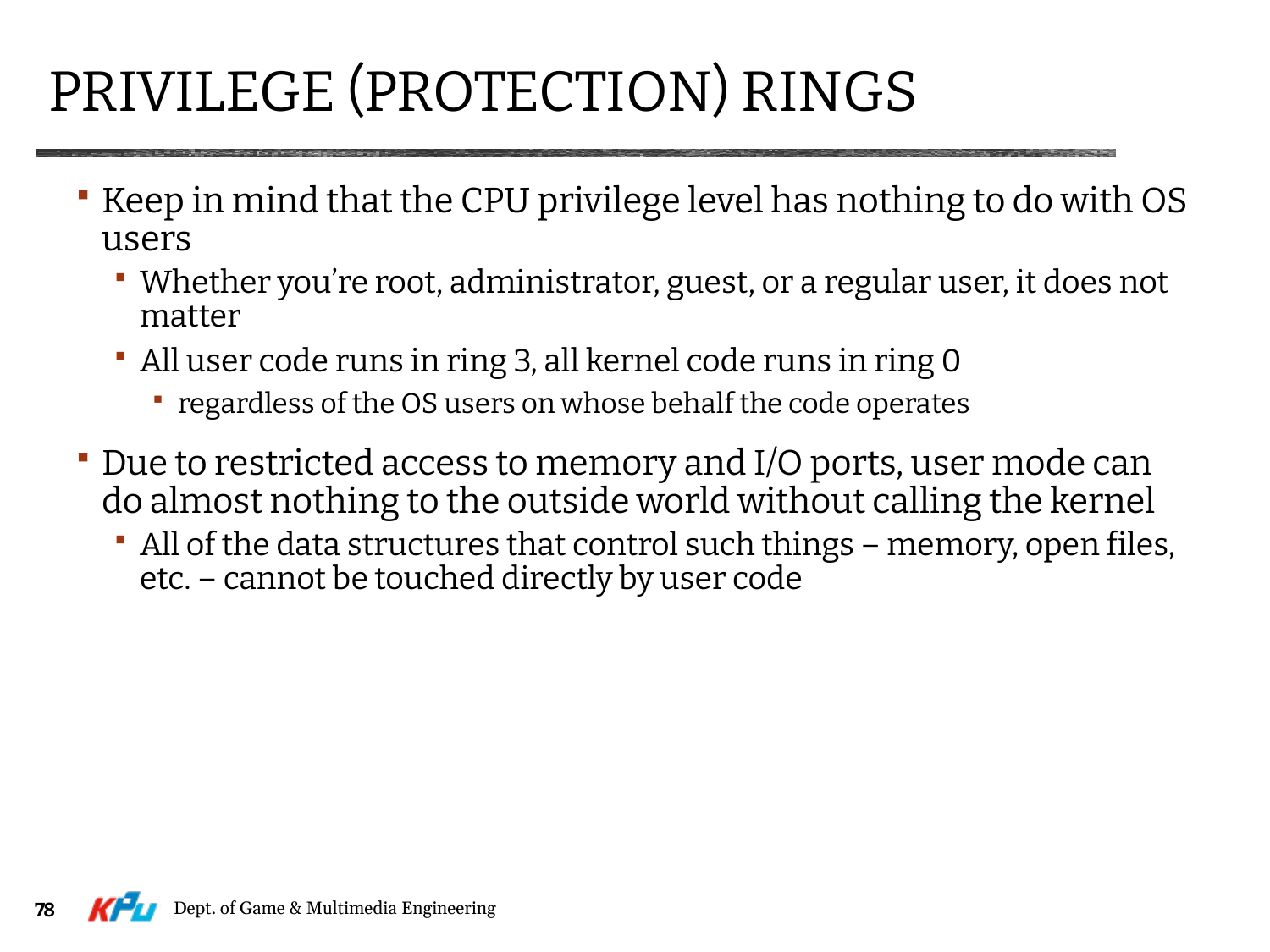

# Privilege (protection) Rings
Keep in mind that the CPU privilege level has nothing to do with OS users
Whether you’re root, administrator, guest, or a regular user, it does not matter
All user code runs in ring 3, all kernel code runs in ring 0
regardless of the OS users on whose behalf the code operates
Due to restricted access to memory and I/O ports, user mode can do almost nothing to the outside world without calling the kernel
All of the data structures that control such things – memory, open files, etc. – cannot be touched directly by user code

Dept. of Game & Multimedia Engineering
78